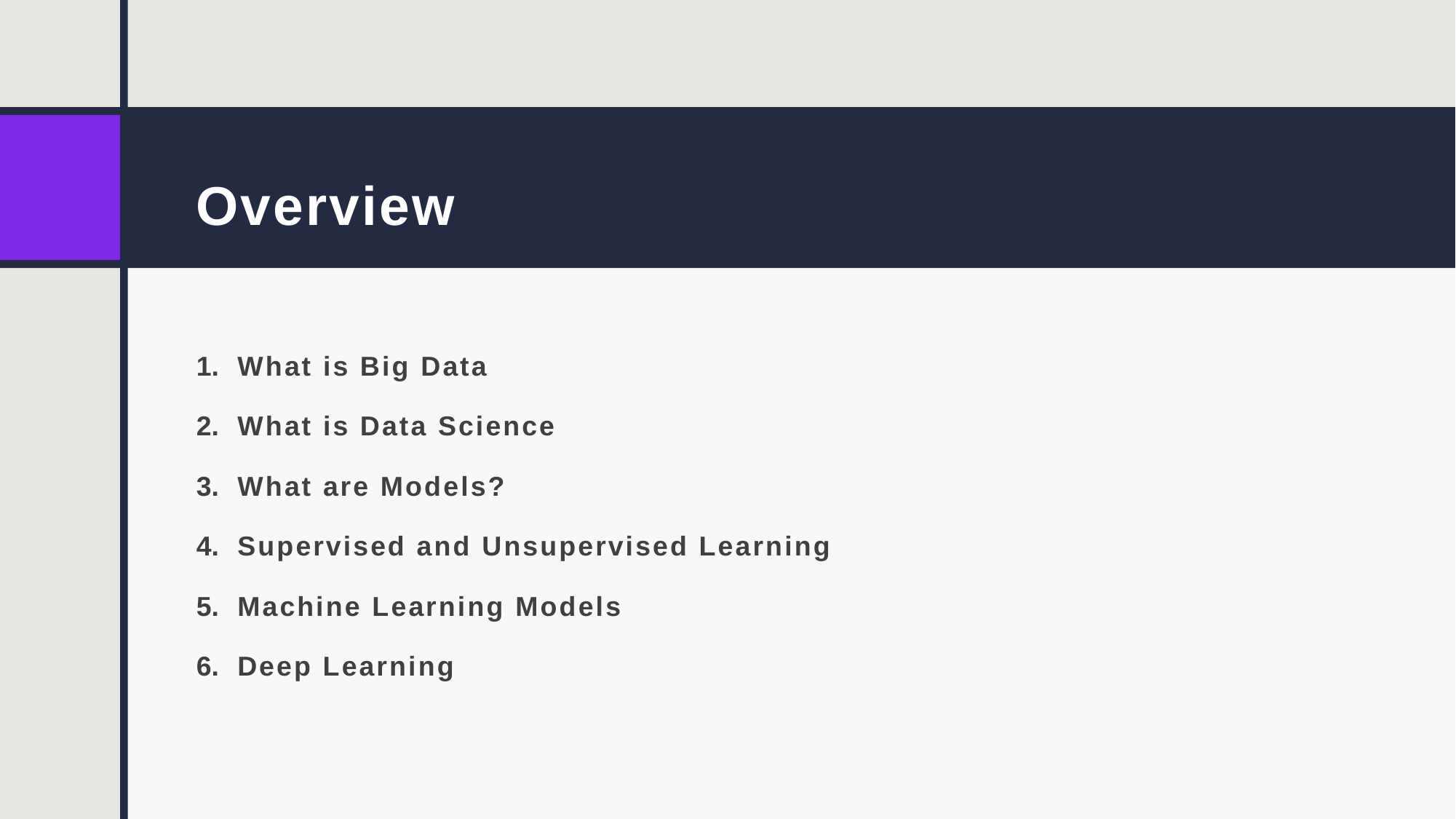

# Overview

What is Big Data
What is Data Science
What are Models?
Supervised and Unsupervised Learning
Machine Learning Models
Deep Learning